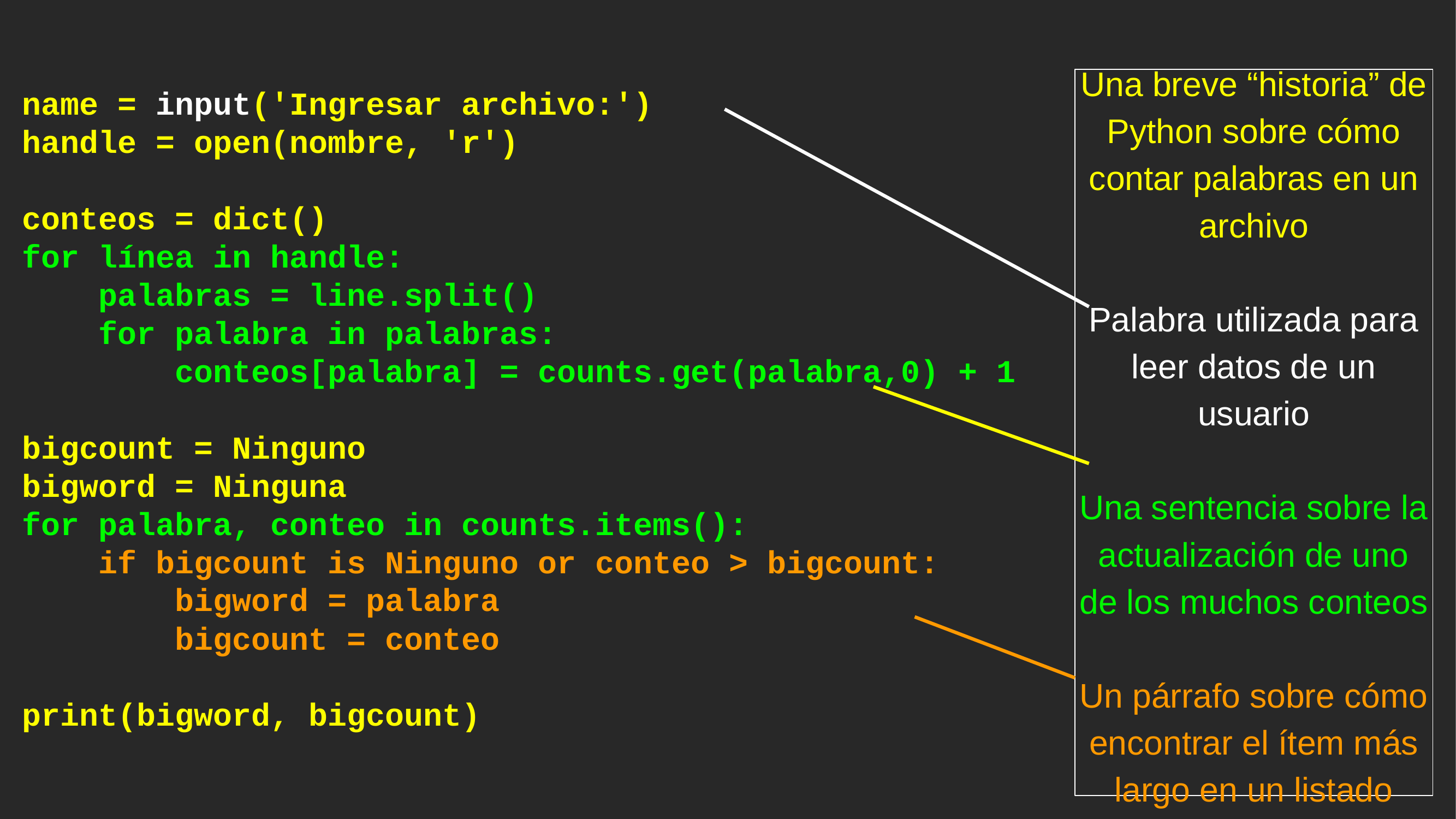

Una breve “historia” de Python sobre cómo contar palabras en un archivo

Palabra utilizada para leer datos de un usuario

Una sentencia sobre la actualización de uno de los muchos conteos

Un párrafo sobre cómo encontrar el ítem más largo en un listado
name = input('Ingresar archivo:')
handle = open(nombre, 'r')

conteos = dict()
for línea in handle:
    palabras = line.split()
    for palabra in palabras:
        conteos[palabra] = counts.get(palabra,0) + 1

bigcount = Ninguno
bigword = Ninguna
for palabra, conteo in counts.items():
    if bigcount is Ninguno or conteo > bigcount:
        bigword = palabra
        bigcount = conteo

print(bigword, bigcount)